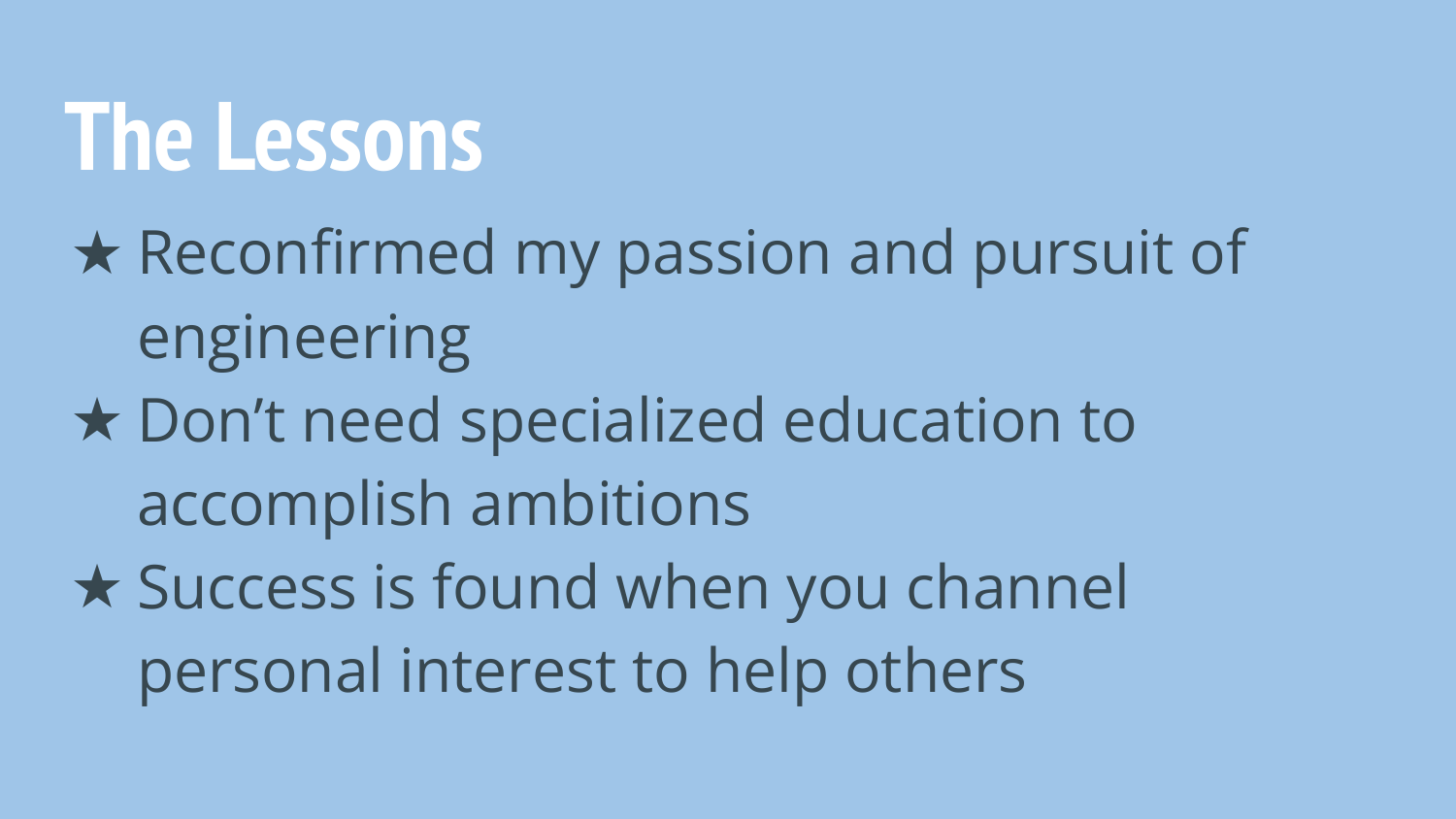

# The Lessons
Reconfirmed my passion and pursuit of engineering
Don’t need specialized education to accomplish ambitions
Success is found when you channel personal interest to help others